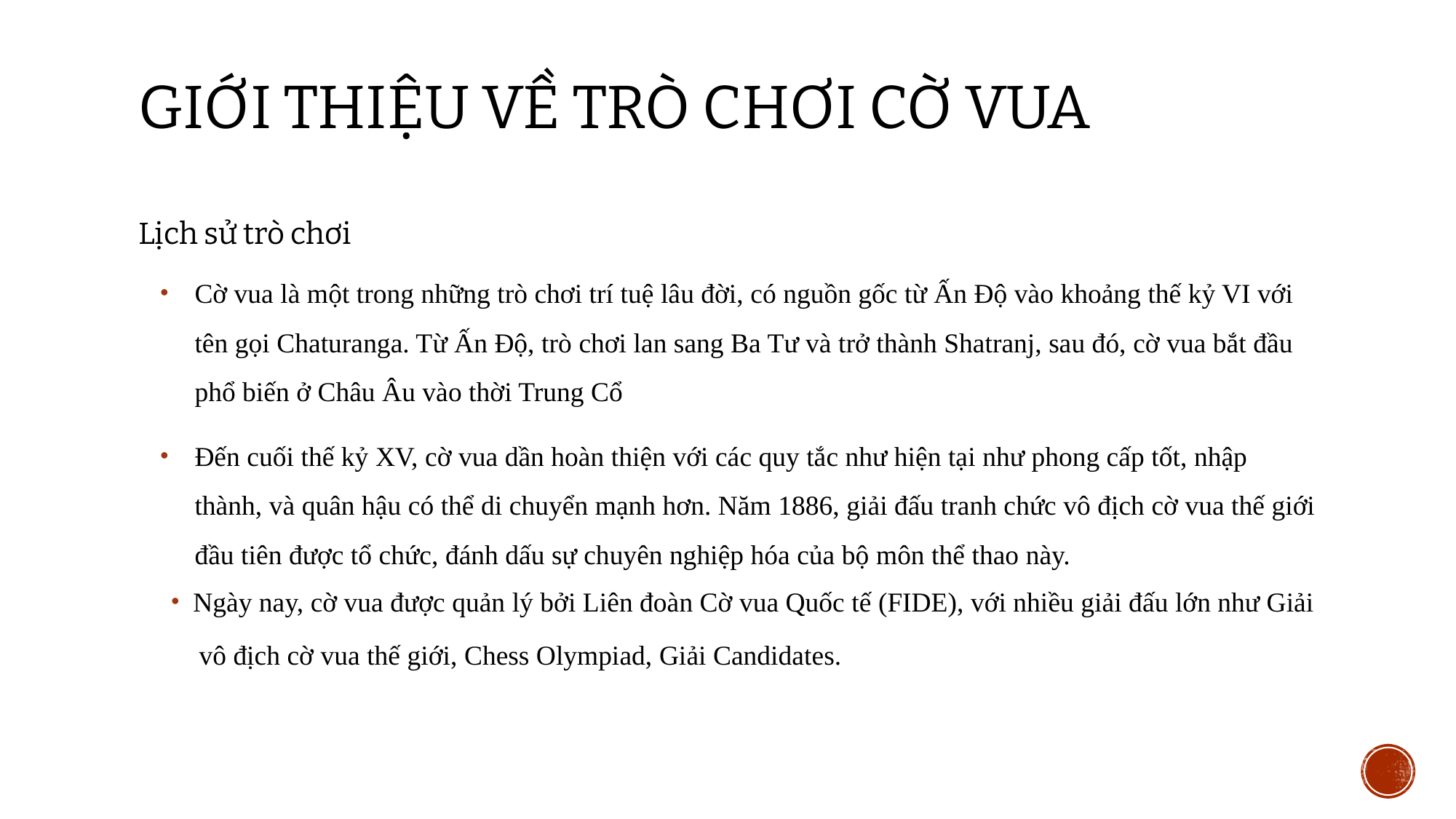

# Giới thiệu về trò chơi cờ vua
Lịch sử trò chơi
Cờ vua là một trong những trò chơi trí tuệ lâu đời, có nguồn gốc từ Ấn Độ vào khoảng thế kỷ VI với tên gọi Chaturanga. Từ Ấn Độ, trò chơi lan sang Ba Tư và trở thành Shatranj, sau đó, cờ vua bắt đầu phổ biến ở Châu Âu vào thời Trung Cổ
Đến cuối thế kỷ XV, cờ vua dần hoàn thiện với các quy tắc như hiện tại như phong cấp tốt, nhập thành, và quân hậu có thể di chuyển mạnh hơn. Năm 1886, giải đấu tranh chức vô địch cờ vua thế giới đầu tiên được tổ chức, đánh dấu sự chuyên nghiệp hóa của bộ môn thể thao này.
Ngày nay, cờ vua được quản lý bởi Liên đoàn Cờ vua Quốc tế (FIDE), với nhiều giải đấu lớn như Giải
    vô địch cờ vua thế giới, Chess Olympiad, Giải Candidates.